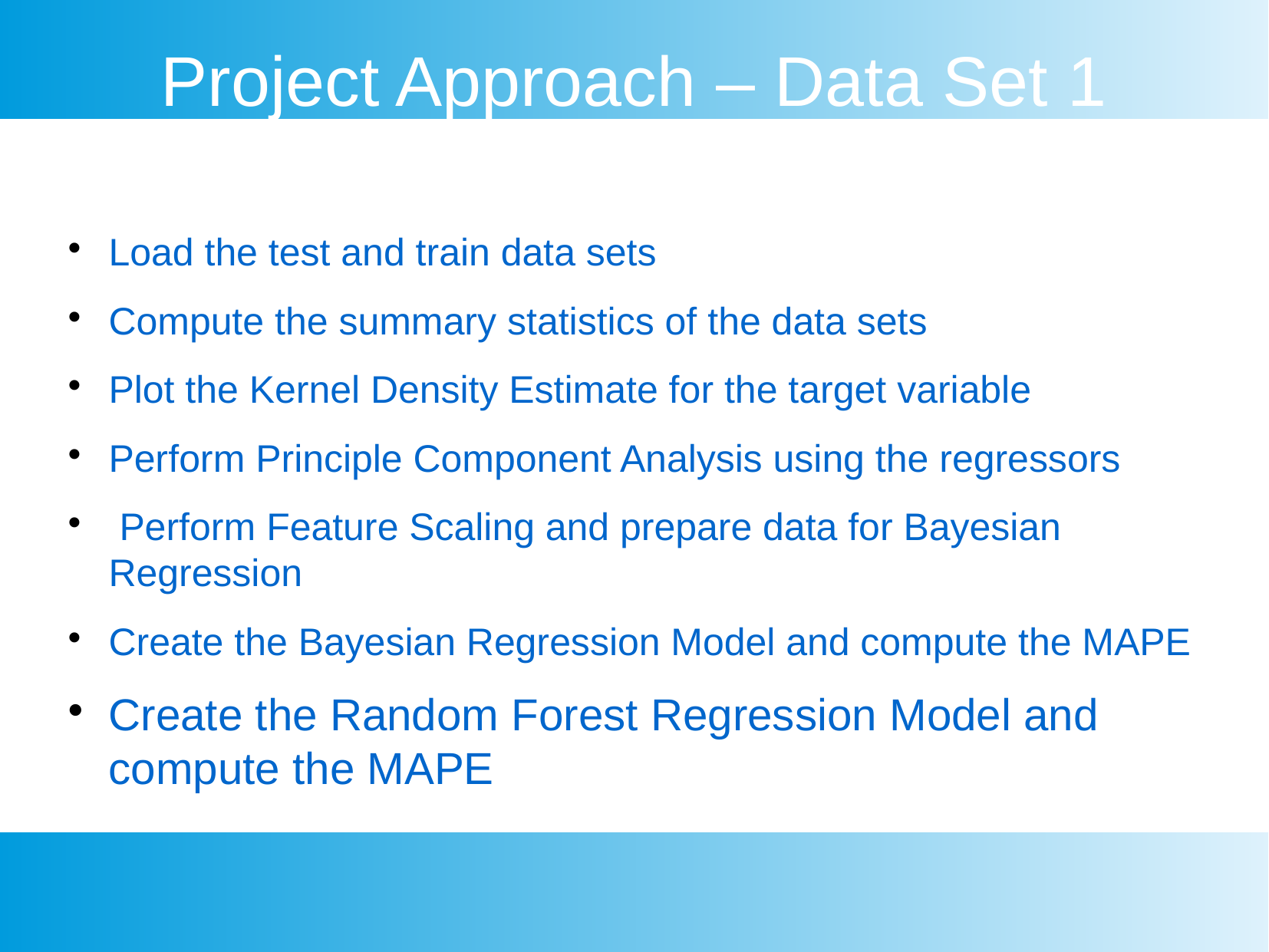

Project Approach – Data Set 1
Load the test and train data sets
Compute the summary statistics of the data sets
Plot the Kernel Density Estimate for the target variable
Perform Principle Component Analysis using the regressors
 Perform Feature Scaling and prepare data for Bayesian Regression
Create the Bayesian Regression Model and compute the MAPE
Create the Random Forest Regression Model and compute the MAPE